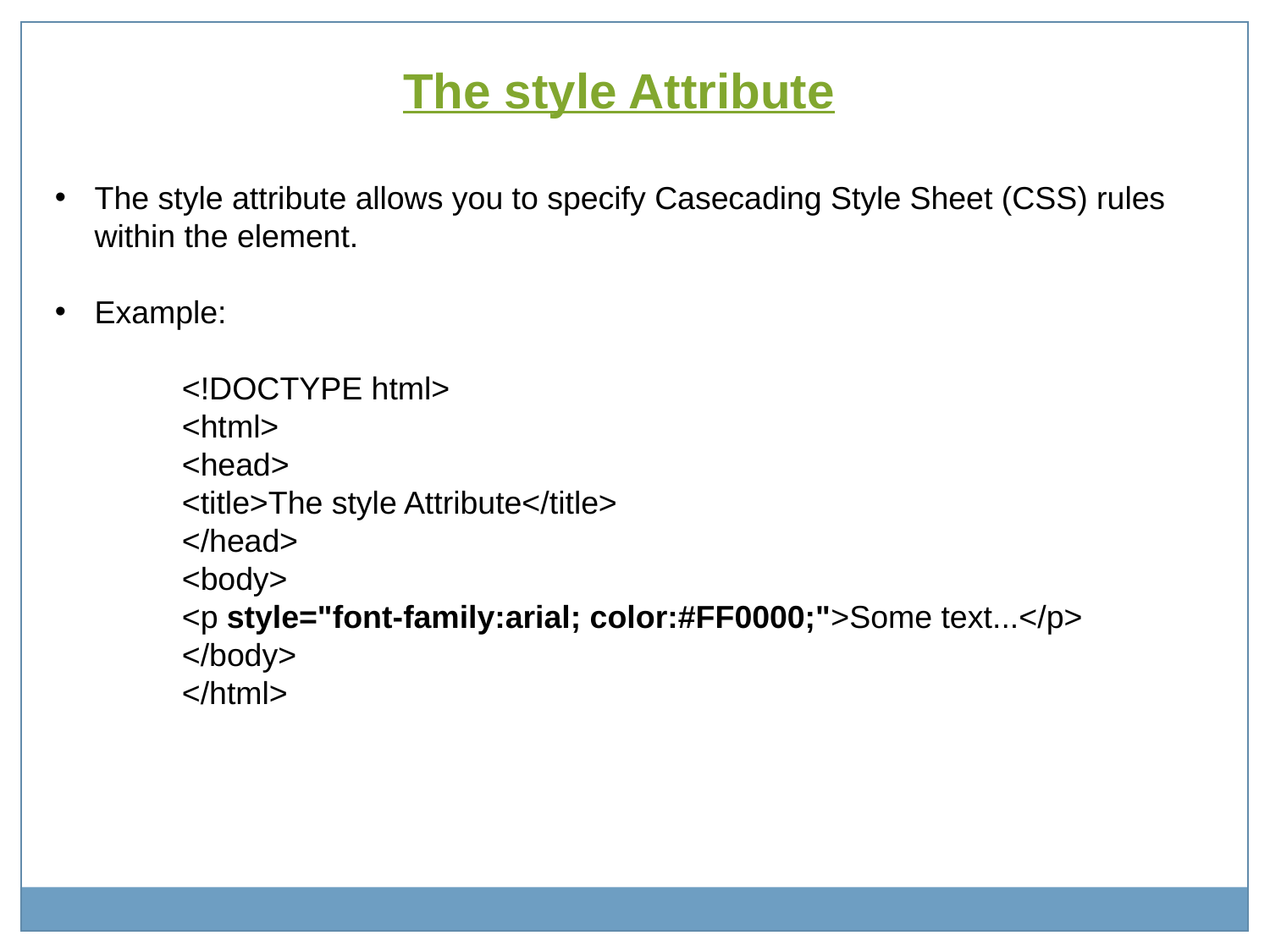

The style Attribute

The style attribute allows you to specify Casecading Style Sheet (CSS) rules within the element.

Example:

	<!DOCTYPE html>
 	<html>
	<head>
	<title>The style Attribute</title>
	</head>
	<body>
	<p style="font-family:arial; color:#FF0000;">Some text...</p>
	</body>
	</html>